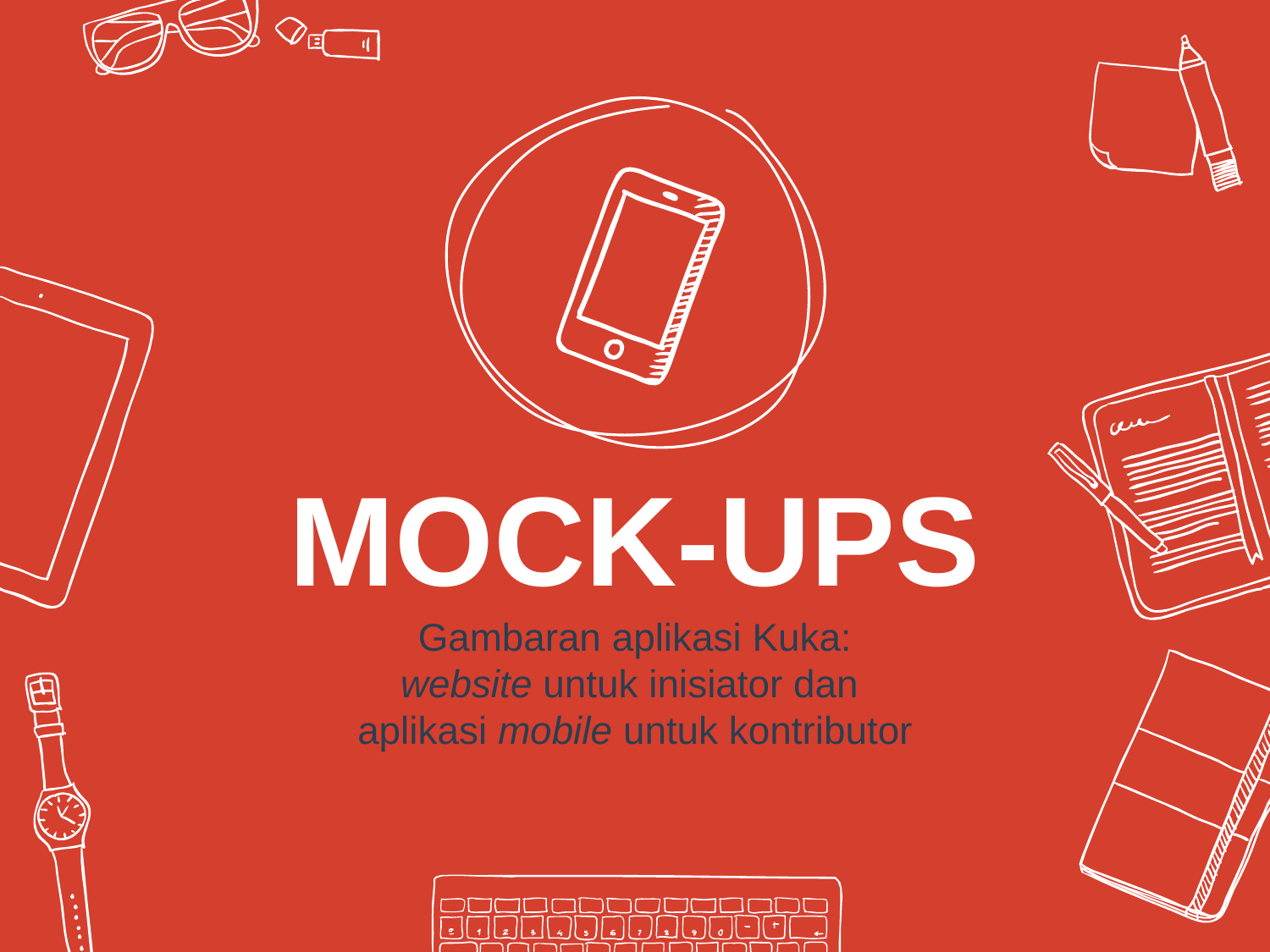

MOCK-UPS
Gambaran aplikasi Kuka:
website untuk inisiator dan
aplikasi mobile untuk kontributor